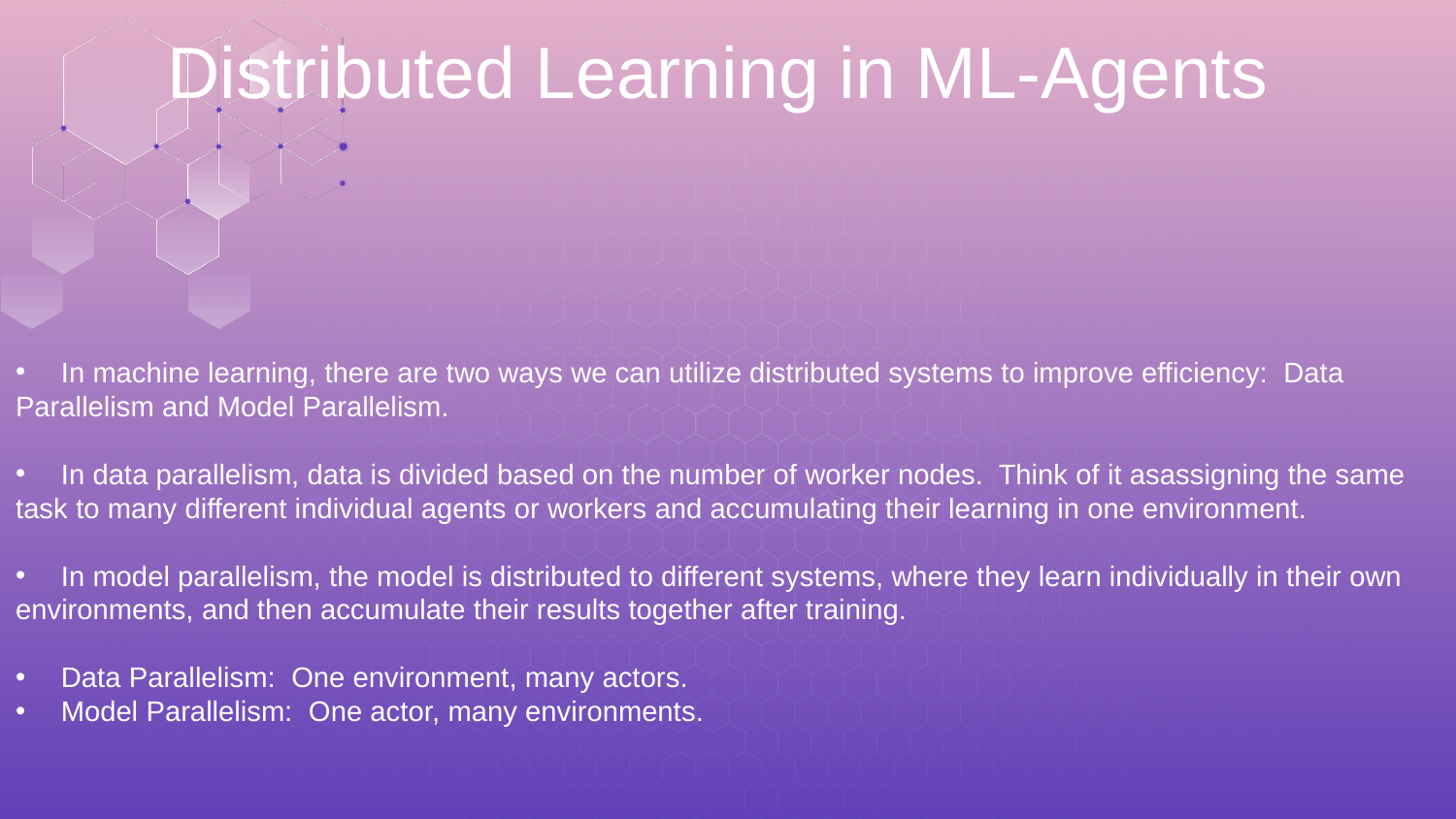

# Distributed Learning in ML-Agents
In machine learning, there are two ways we can utilize distributed systems to improve efficiency:  Data
Parallelism and Model Parallelism.

In data parallelism, data is divided based on the number of worker nodes.  Think of it asassigning the same
task to many different individual agents or workers and accumulating their learning in one environment.

In model parallelism, the model is distributed to different systems, where they learn individually in their own
environments, and then accumulate their results together after training.

Data Parallelism:  One environment, many actors.
Model Parallelism:  One actor, many environments.